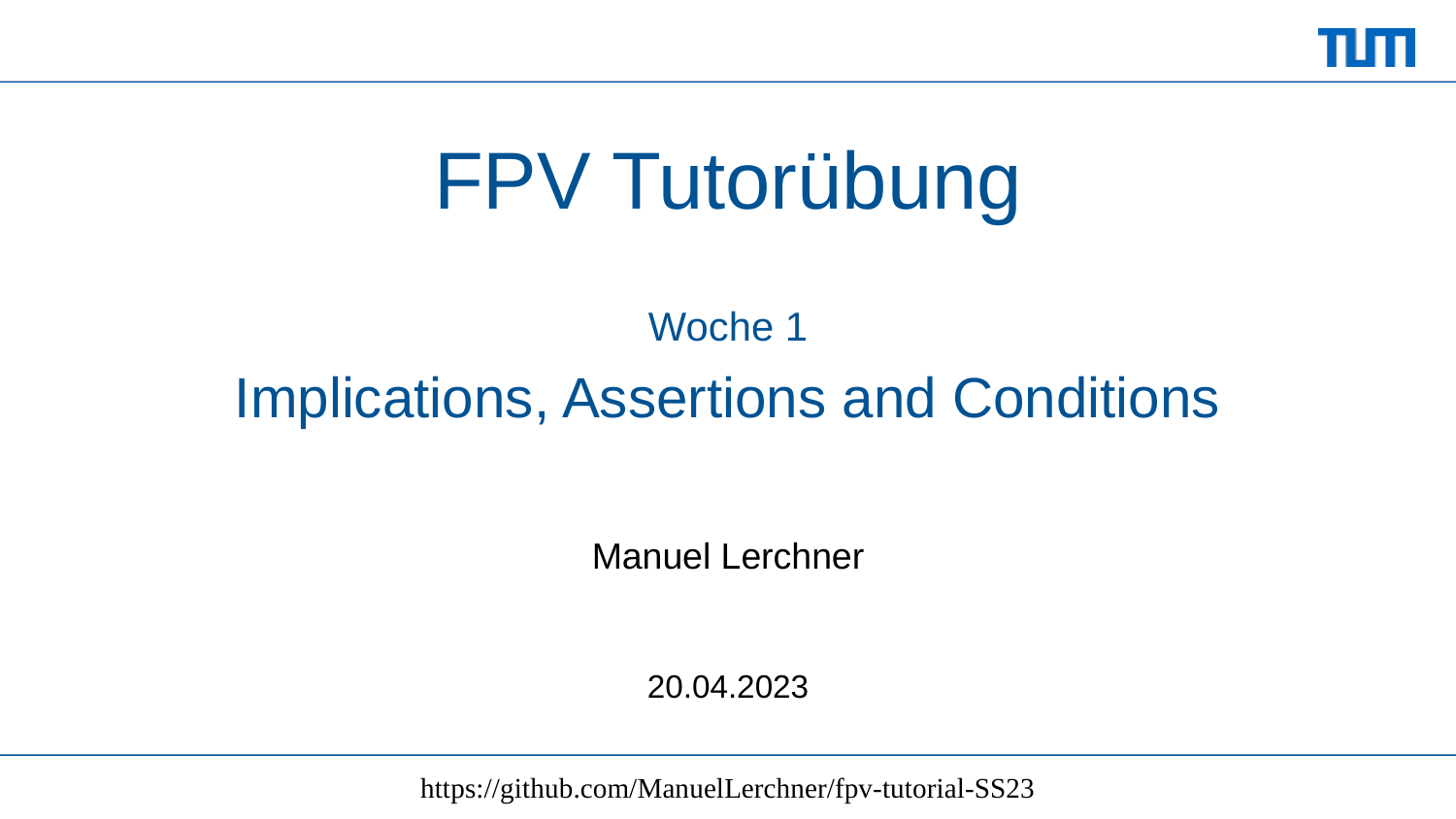

# FPV Tutorübung
Woche 1
Implications, Assertions and Conditions
Manuel Lerchner
20.04.2023
https://github.com/ManuelLerchner/fpv-tutorial-SS23